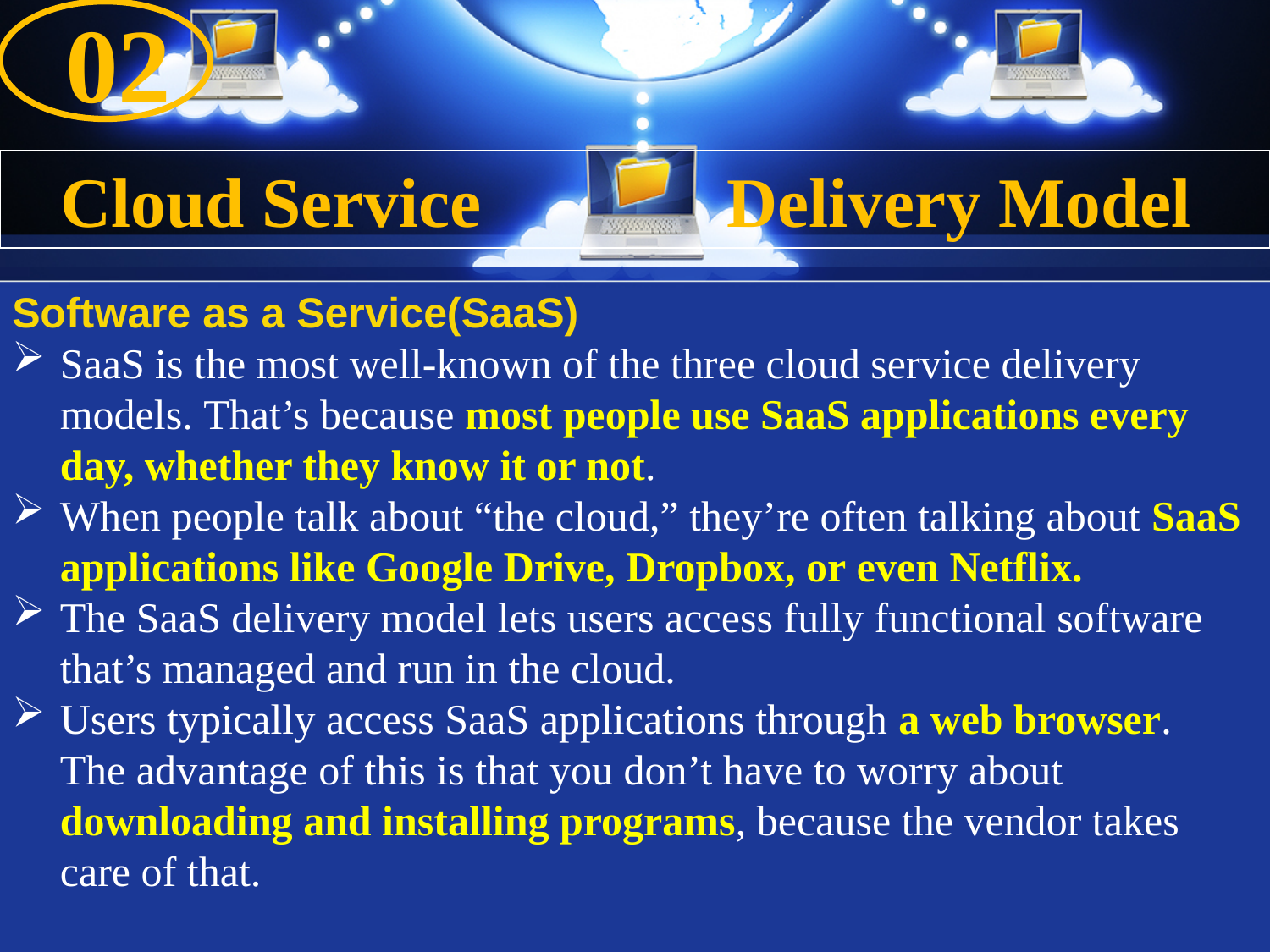

02

#
Cloud Service              Delivery Model
Software as a Service(SaaS)
SaaS is the most well-known of the three cloud service delivery models. That’s because most people use SaaS applications every day, whether they know it or not.
When people talk about “the cloud,” they’re often talking about SaaS applications like Google Drive, Dropbox, or even Netflix.
The SaaS delivery model lets users access fully functional software that’s managed and run in the cloud.
Users typically access SaaS applications through a web browser. The advantage of this is that you don’t have to worry about downloading and installing programs, because the vendor takes care of that.